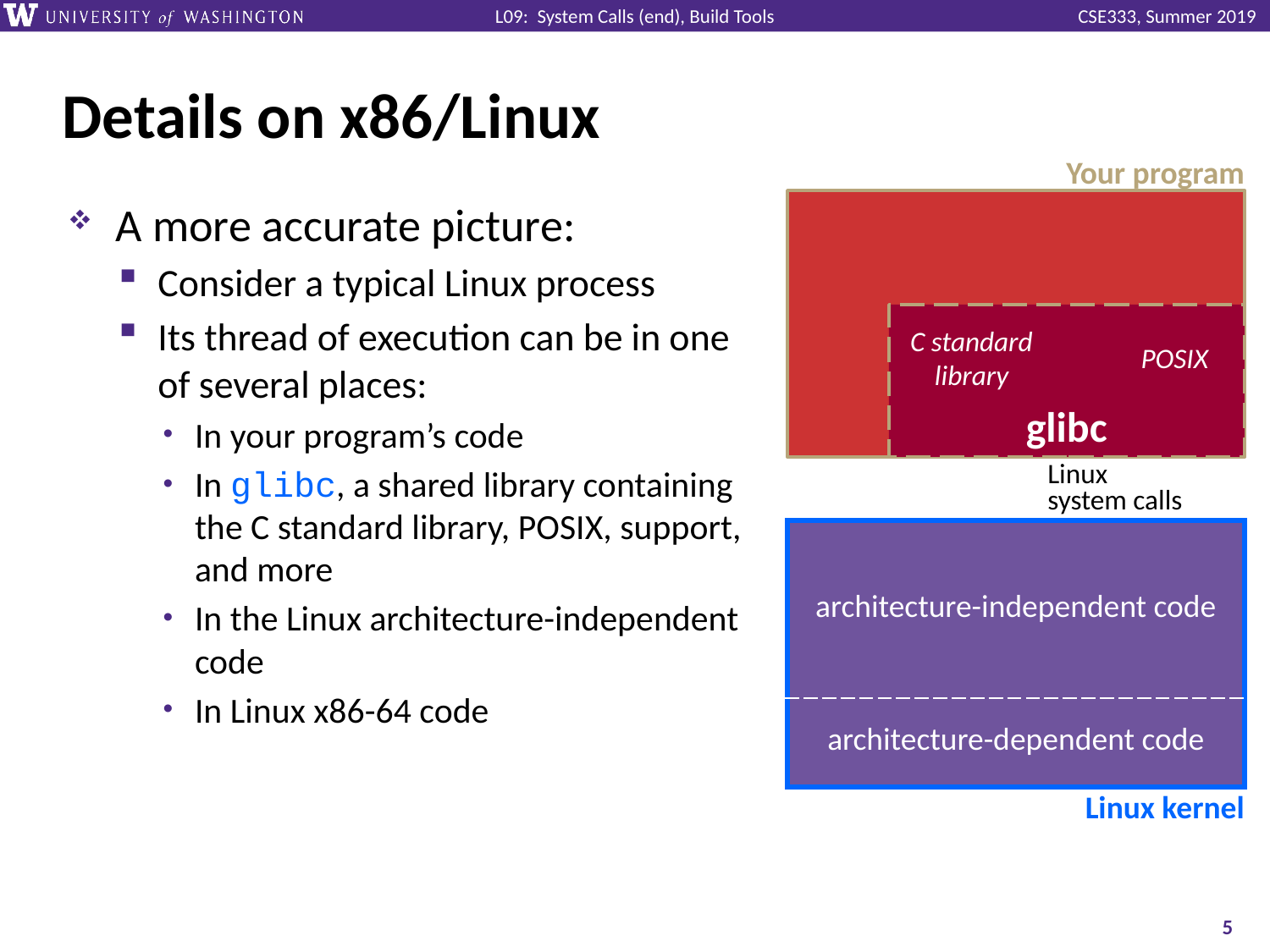

# Details on x86/Linux
Your program
A more accurate picture:
Consider a typical Linux process
Its thread of execution can be in one of several places:
In your program’s code
In glibc, a shared library containing the C standard library, POSIX, support, and more
In the Linux architecture-independent code
In Linux x86-64 code

glibc
C standard
library
POSIX
Linux
system calls
| architecture-independent code |
| --- |
| architecture-dependent code |
Linux kernel
5